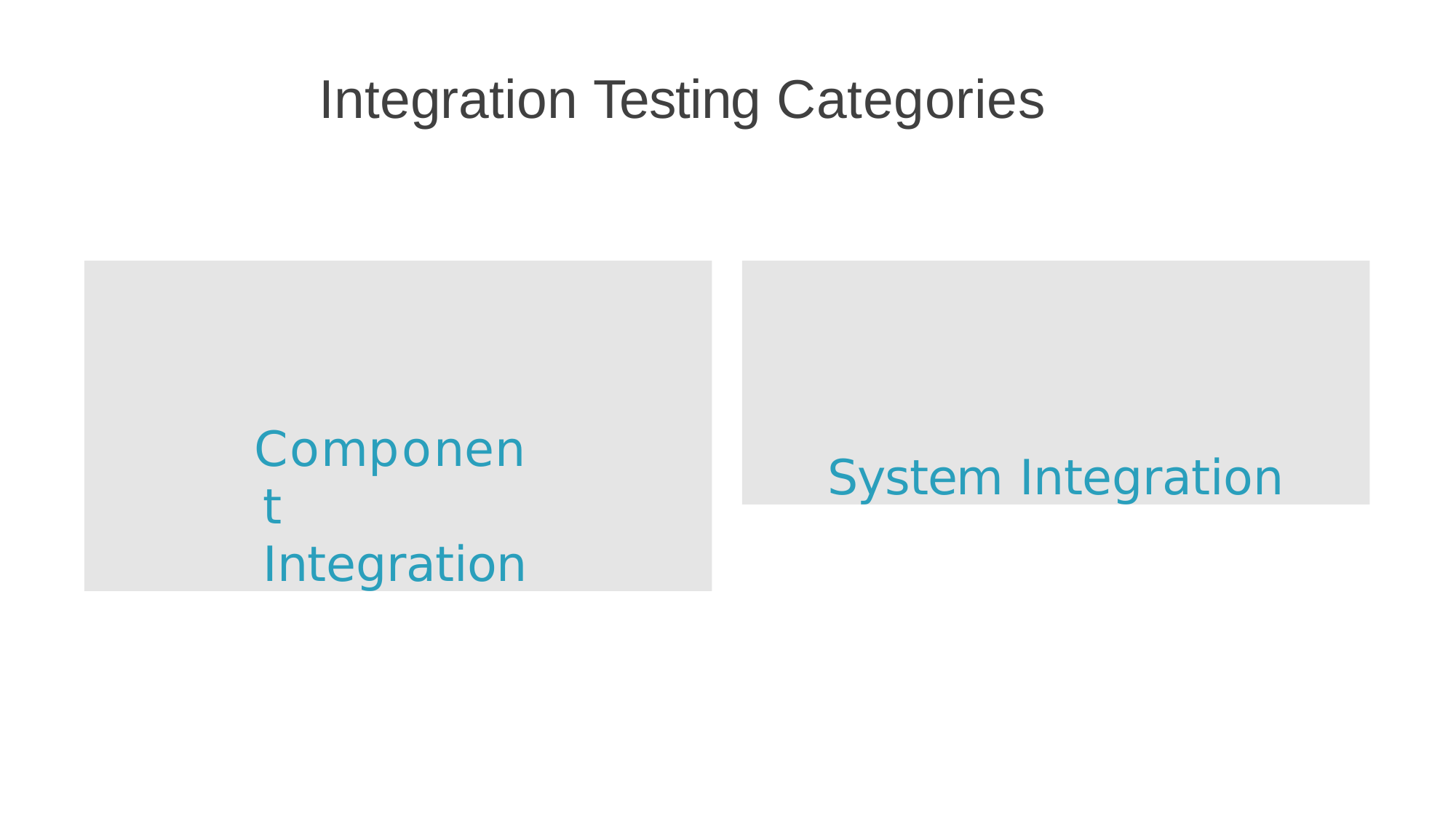

# Integration Testing Categories

Component  Integration

System Integration